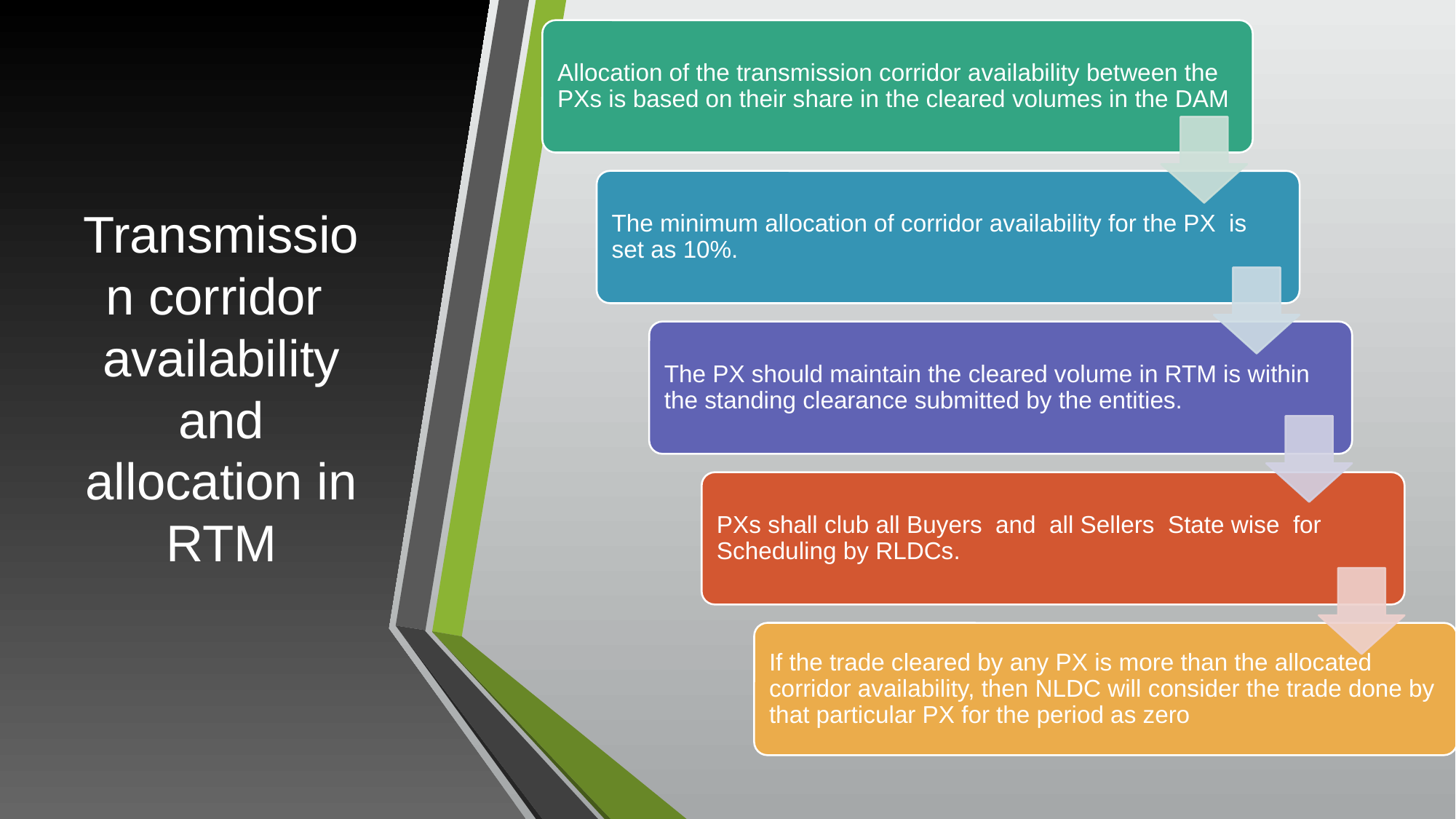

Allocation of the transmission corridor availability between the PXs is based on their share in the cleared volumes in the DAM
The minimum allocation of corridor availability for the PX  is  set as 10%.
The PX should maintain the cleared volume in RTM is within the standing clearance submitted by the entities.
PXs shall club all Buyers  and  all Sellers  State wise  for Scheduling by RLDCs.
If the trade cleared by any PX is more than the allocated corridor availability, then NLDC will consider the trade done by that particular PX for the period as zero

# Transmission corridor  availability and allocation in RTM